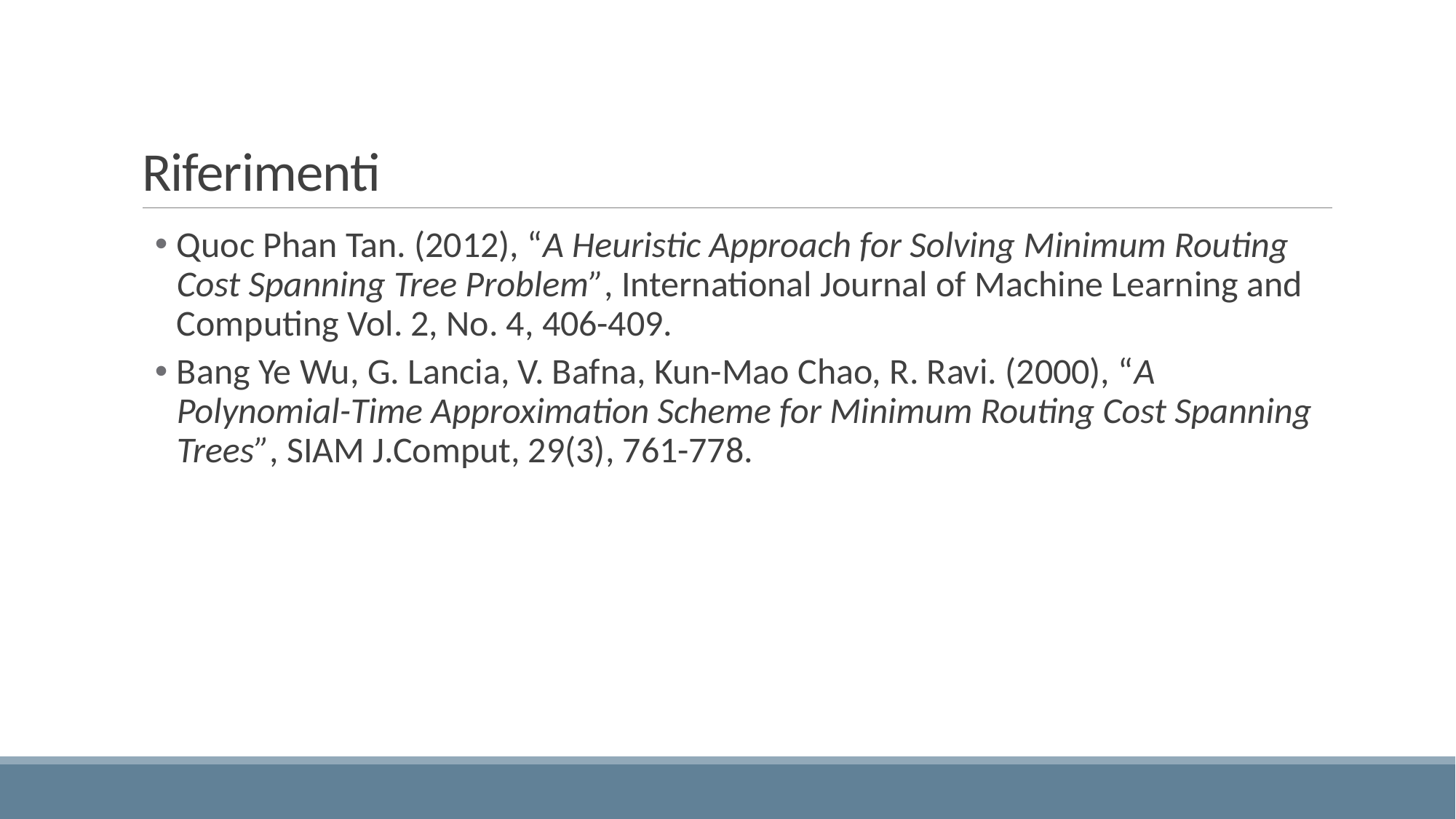

# Riferimenti
Quoc Phan Tan. (2012), “A Heuristic Approach for Solving Minimum Routing Cost Spanning Tree Problem”, International Journal of Machine Learning and Computing Vol. 2, No. 4, 406-409.
Bang Ye Wu, G. Lancia, V. Bafna, Kun-Mao Chao, R. Ravi. (2000), “A Polynomial-Time Approximation Scheme for Minimum Routing Cost Spanning Trees”, SIAM J.Comput, 29(3), 761-778.